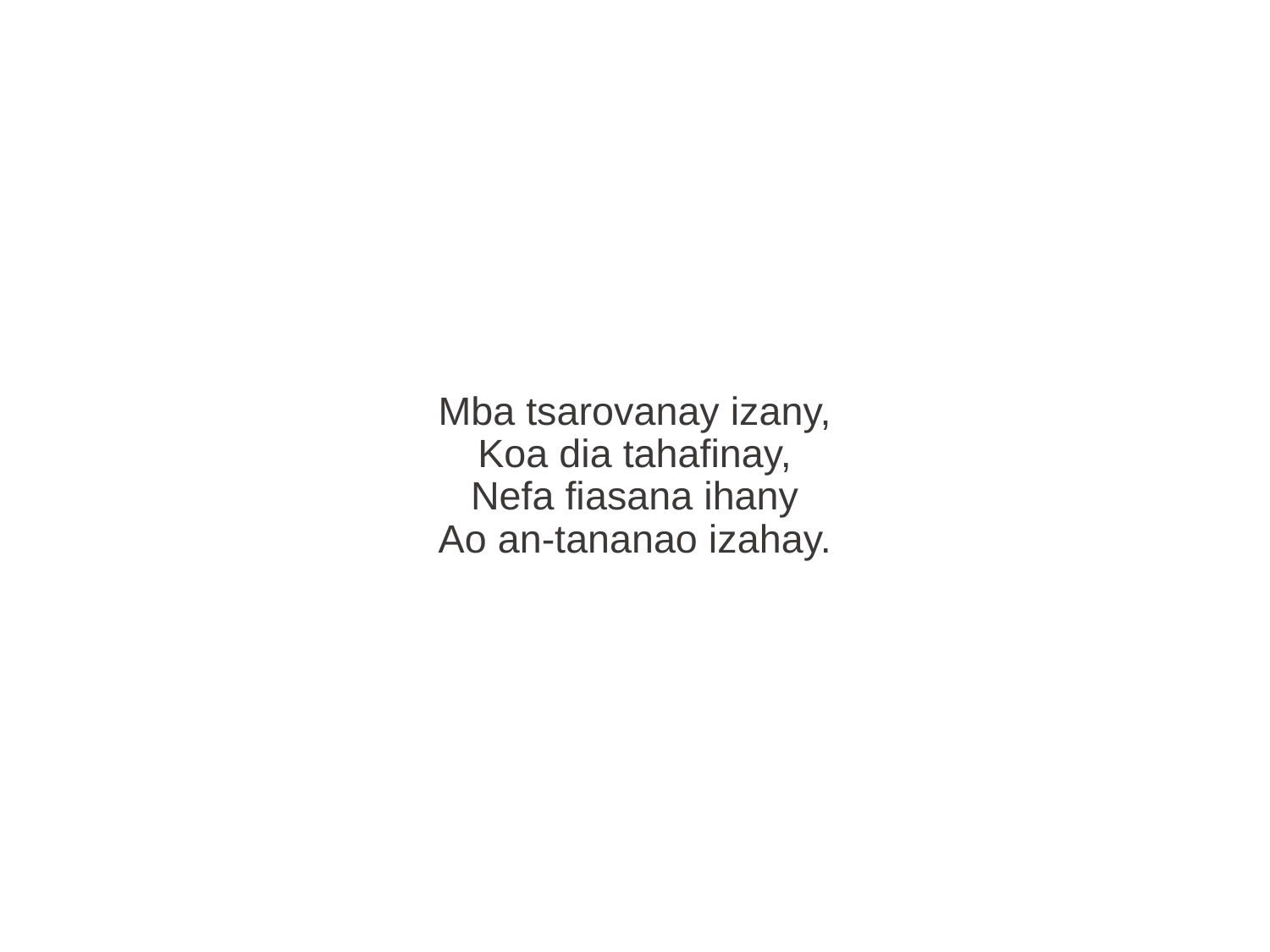

Mba tsarovanay izany,
Koa dia tahafinay,
Nefa fiasana ihany
Ao an-tananao izahay.